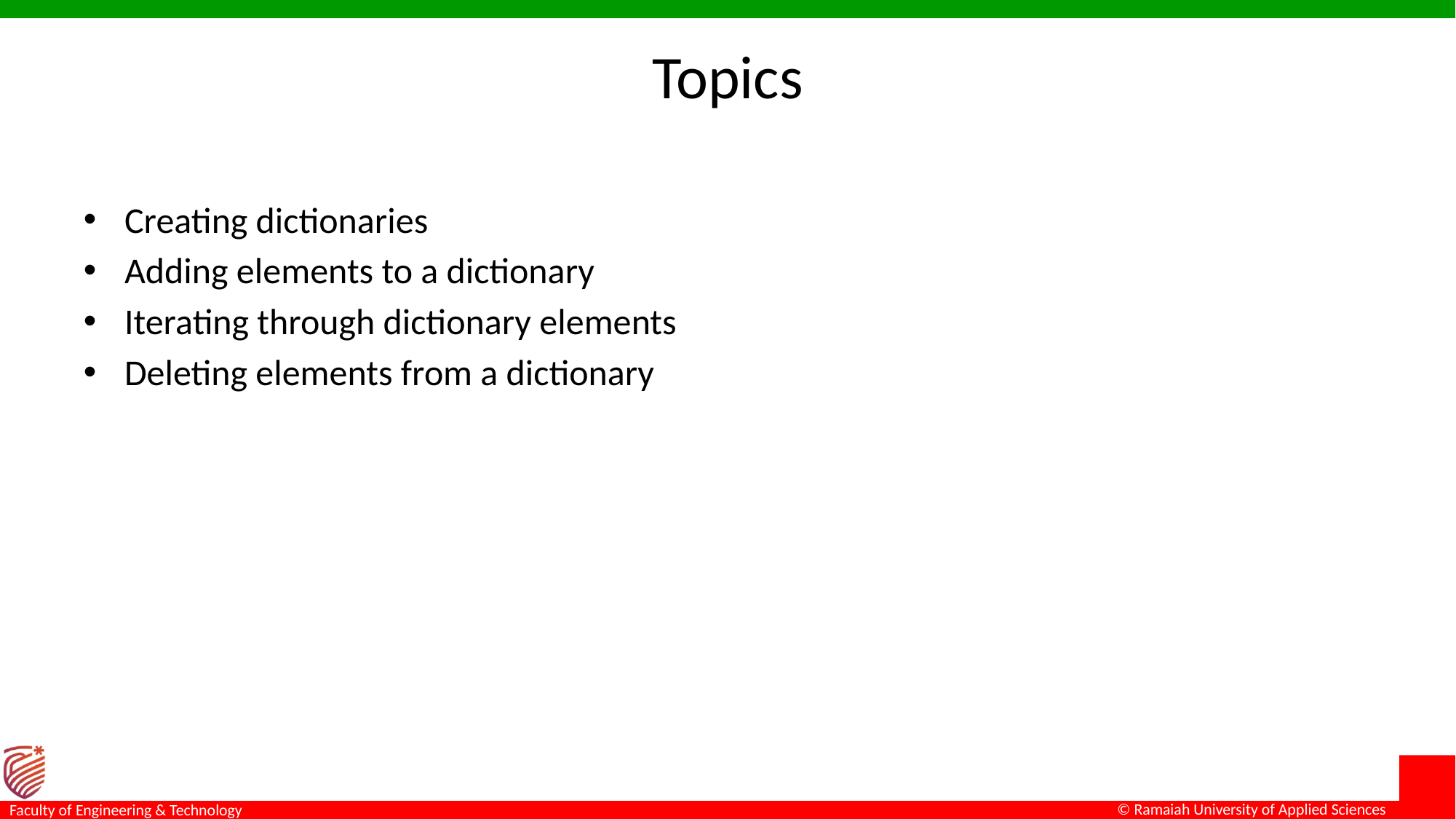

# Topics
Creating dictionaries
Adding elements to a dictionary
Iterating through dictionary elements
Deleting elements from a dictionary